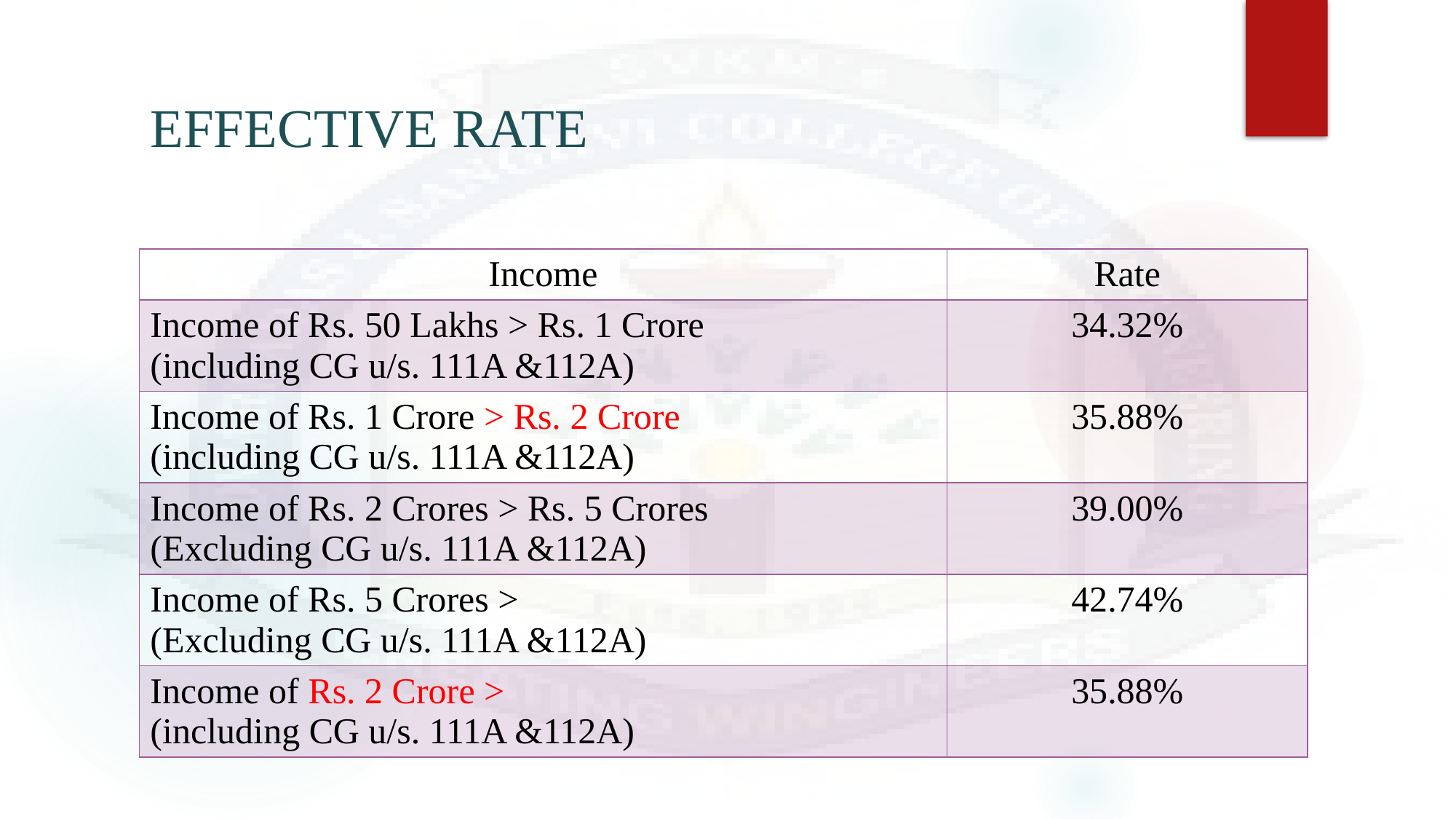

EFFECTIVE RATE
| Income | Rate |
| --- | --- |
| Income of Rs. 50 Lakhs > Rs. 1 Crore (including CG u/s. 111A &112A) | 34.32% |
| Income of Rs. 1 Crore > Rs. 2 Crore (including CG u/s. 111A &112A) | 35.88% |
| Income of Rs. 2 Crores > Rs. 5 Crores (Excluding CG u/s. 111A &112A) | 39.00% |
| Income of Rs. 5 Crores > (Excluding CG u/s. 111A &112A) | 42.74% |
| Income of Rs. 2 Crore > (including CG u/s. 111A &112A) | 35.88% |